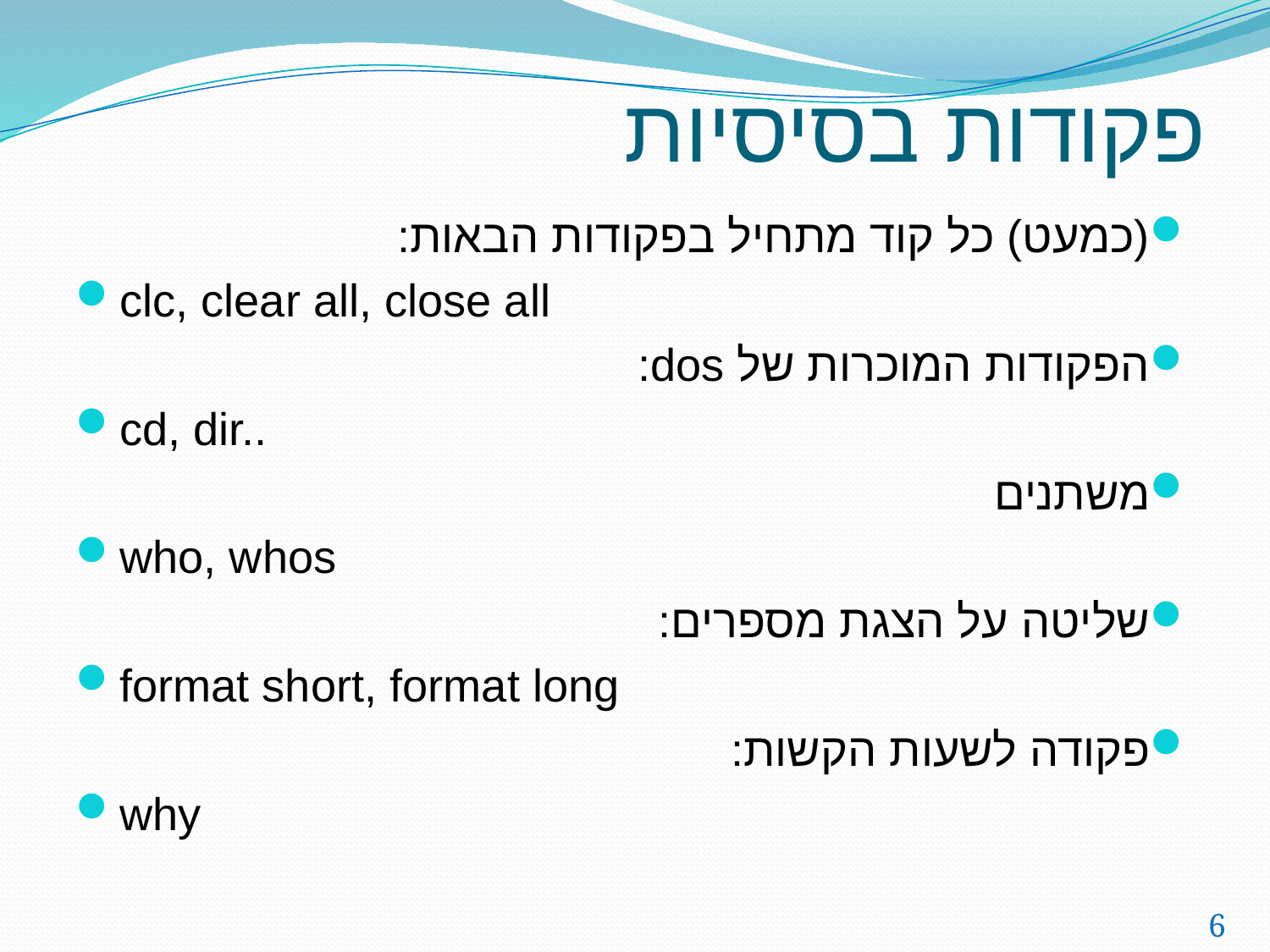

# פקודות בסיסיות
(כמעט) כל קוד מתחיל בפקודות הבאות:
clc, clear all, close all
הפקודות המוכרות של dos:
cd, dir..
משתנים
who, whos
שליטה על הצגת מספרים:
format short, format long
פקודה לשעות הקשות:
why